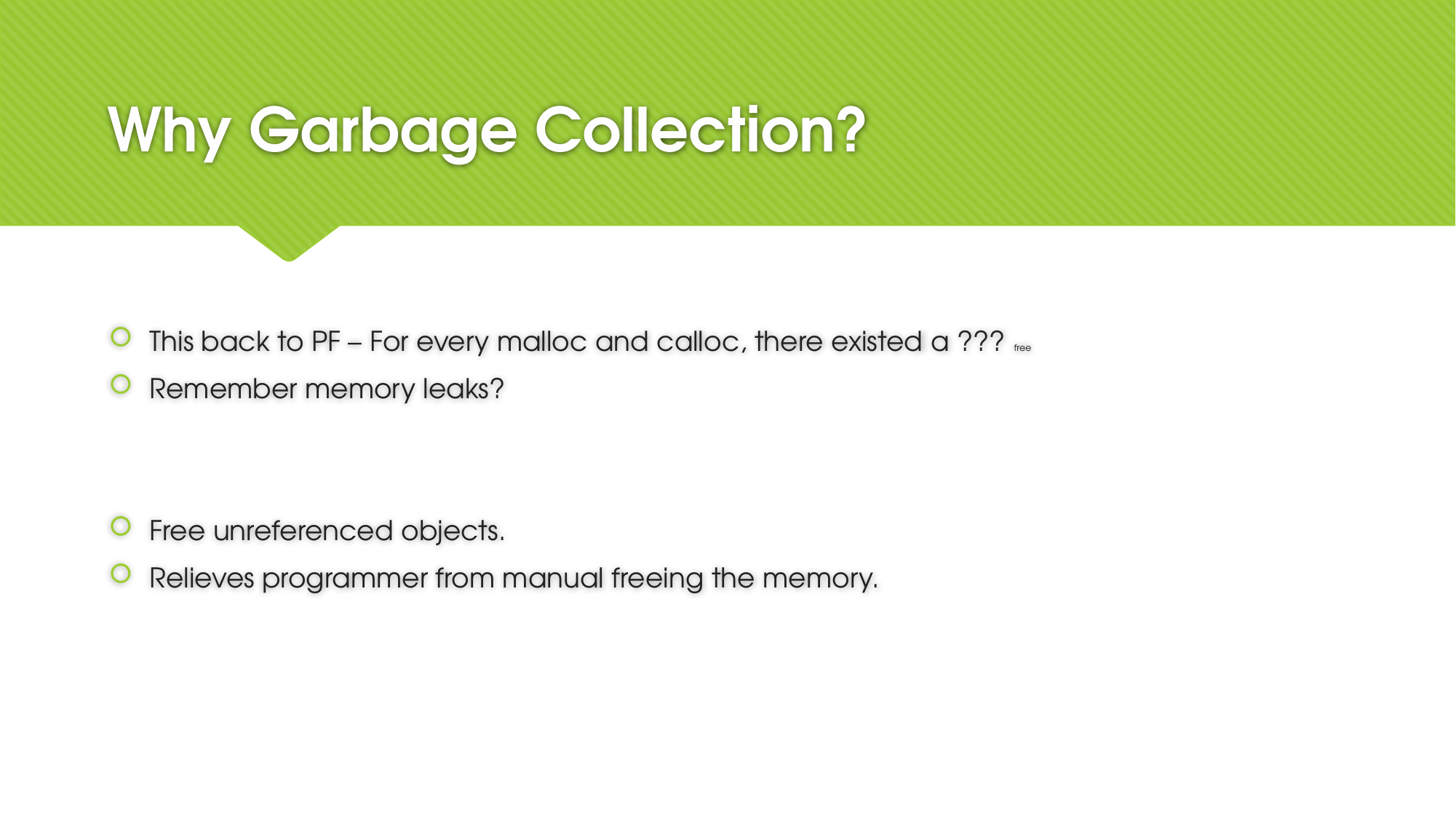

# Why Garbage Collection?
This back to PF – For every malloc and calloc, there existed a ??? free
Remember memory leaks?

Free unreferenced objects.
Relieves programmer from manual freeing the memory.